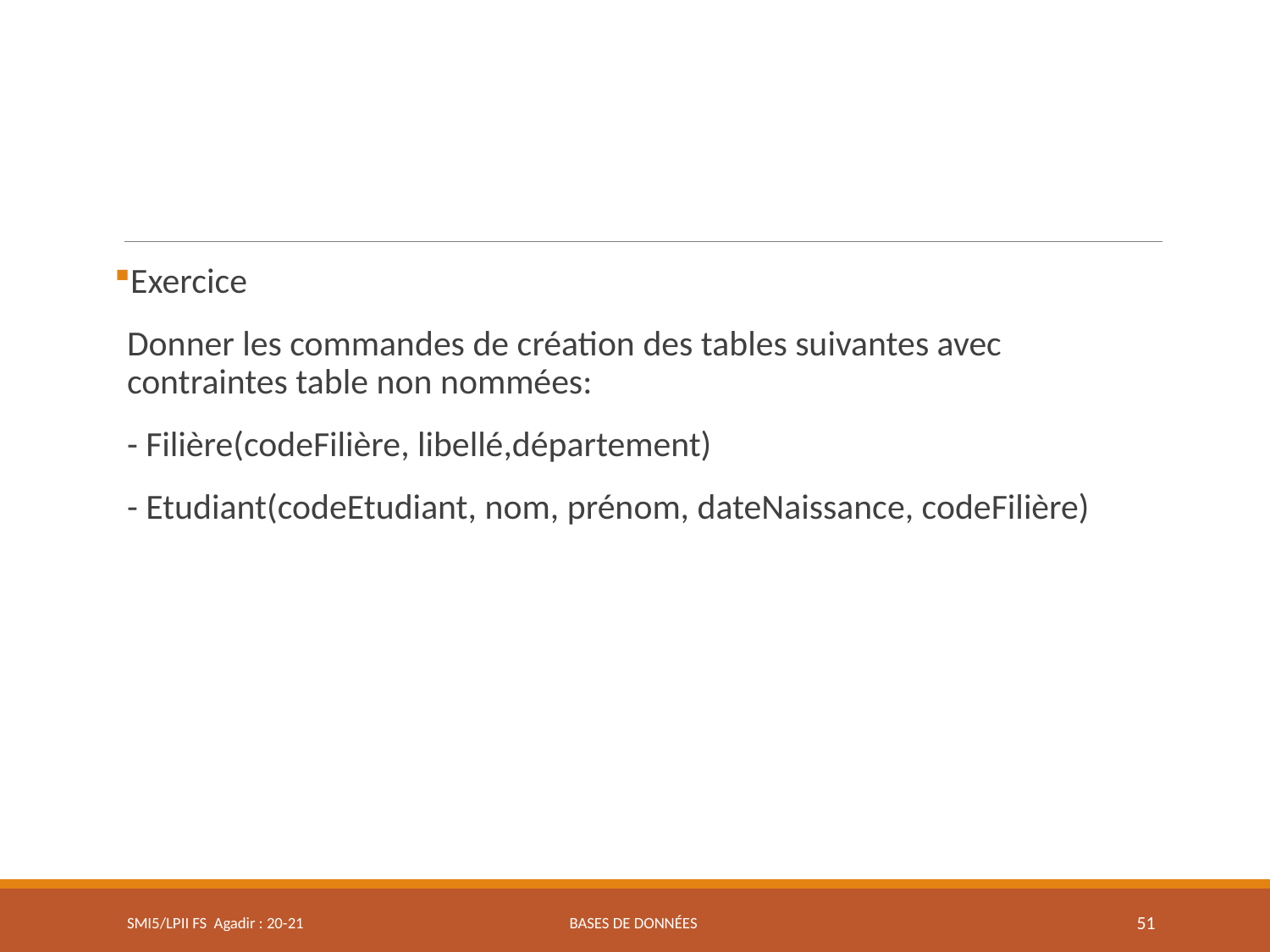

Exercice
	Donner les commandes de création des tables suivantes avec contraintes table non nommées:
	- Filière(codeFilière, libellé,département)
	- Etudiant(codeEtudiant, nom, prénom, dateNaissance, codeFilière)
SMI5/LPII FS  Agadir : 20-21
Bases de données
51